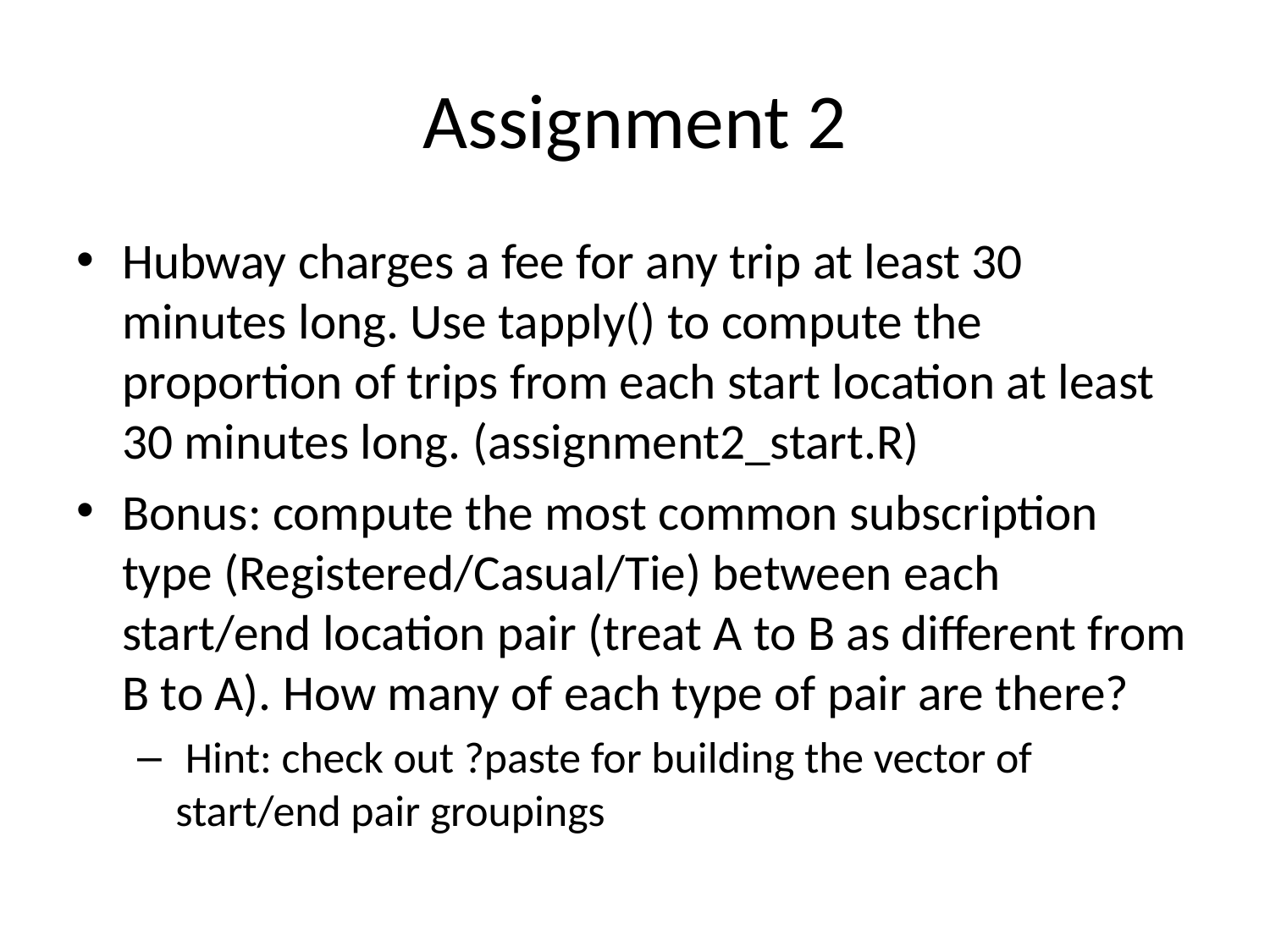

# Assignment 2
Hubway charges a fee for any trip at least 30 minutes long. Use tapply() to compute the proportion of trips from each start location at least 30 minutes long. (assignment2_start.R)
Bonus: compute the most common subscription type (Registered/Casual/Tie) between each start/end location pair (treat A to B as different from B to A). How many of each type of pair are there?
 Hint: check out ?paste for building the vector of start/end pair groupings